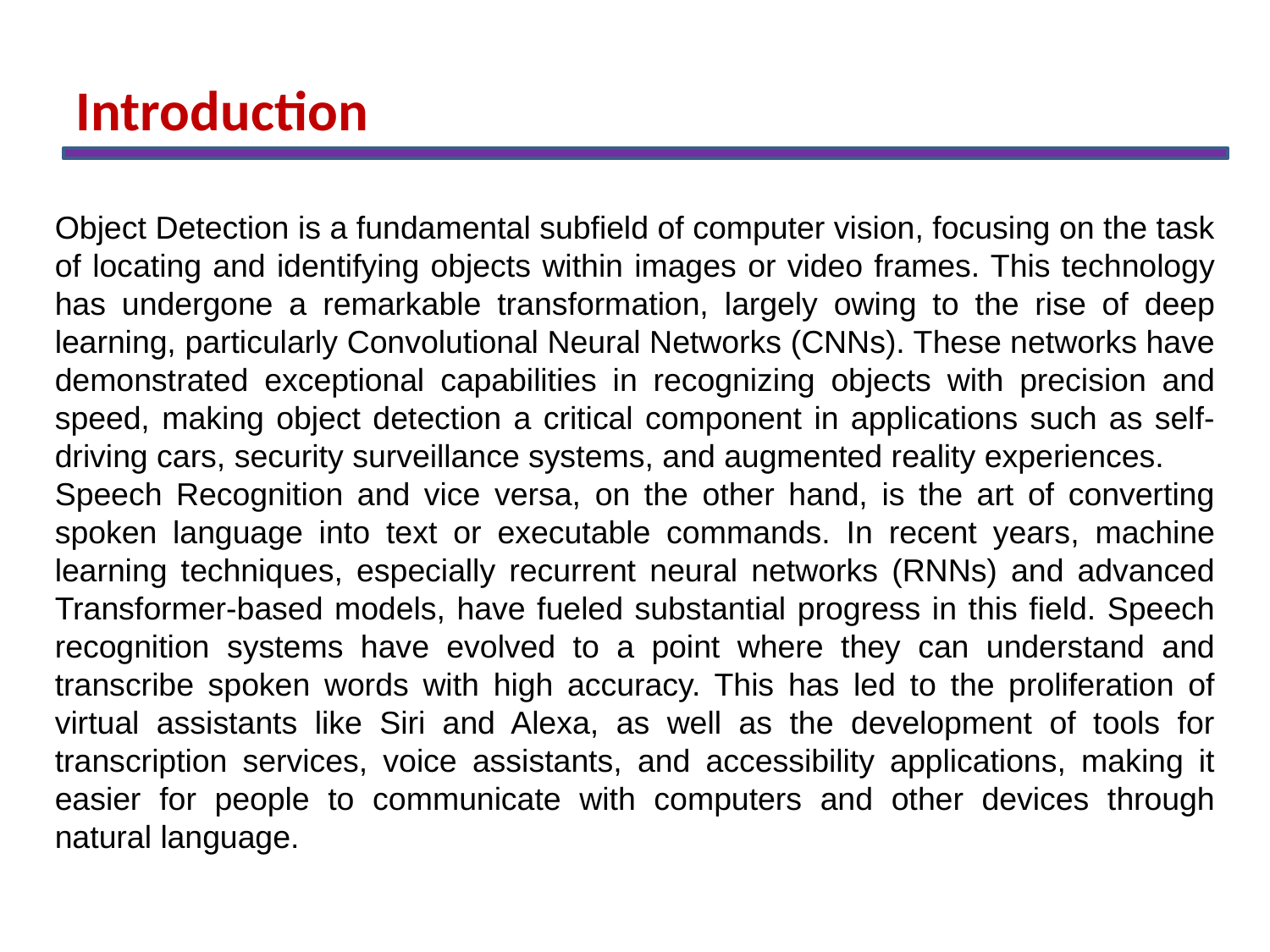

Introduction

Object Detection is a fundamental subfield of computer vision, focusing on the task of locating and identifying objects within images or video frames. This technology has undergone a remarkable transformation, largely owing to the rise of deep learning, particularly Convolutional Neural Networks (CNNs). These networks have demonstrated exceptional capabilities in recognizing objects with precision and speed, making object detection a critical component in applications such as self-driving cars, security surveillance systems, and augmented reality experiences.
Speech Recognition and vice versa, on the other hand, is the art of converting spoken language into text or executable commands. In recent years, machine learning techniques, especially recurrent neural networks (RNNs) and advanced Transformer-based models, have fueled substantial progress in this field. Speech recognition systems have evolved to a point where they can understand and transcribe spoken words with high accuracy. This has led to the proliferation of virtual assistants like Siri and Alexa, as well as the development of tools for transcription services, voice assistants, and accessibility applications, making it easier for people to communicate with computers and other devices through natural language.